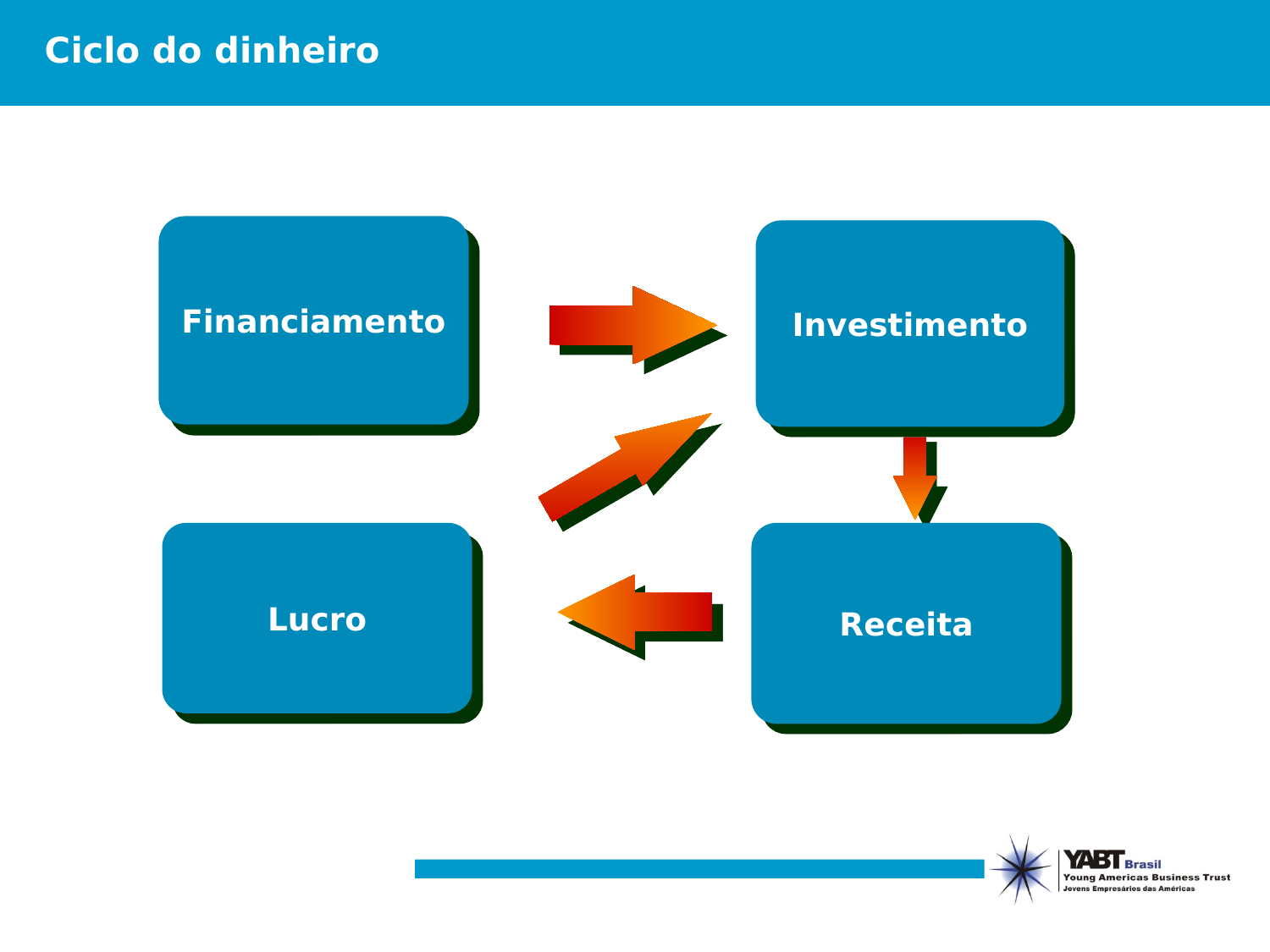

# Ciclo do dinheiro
Financiamento
Investimento

Lucro
Receita